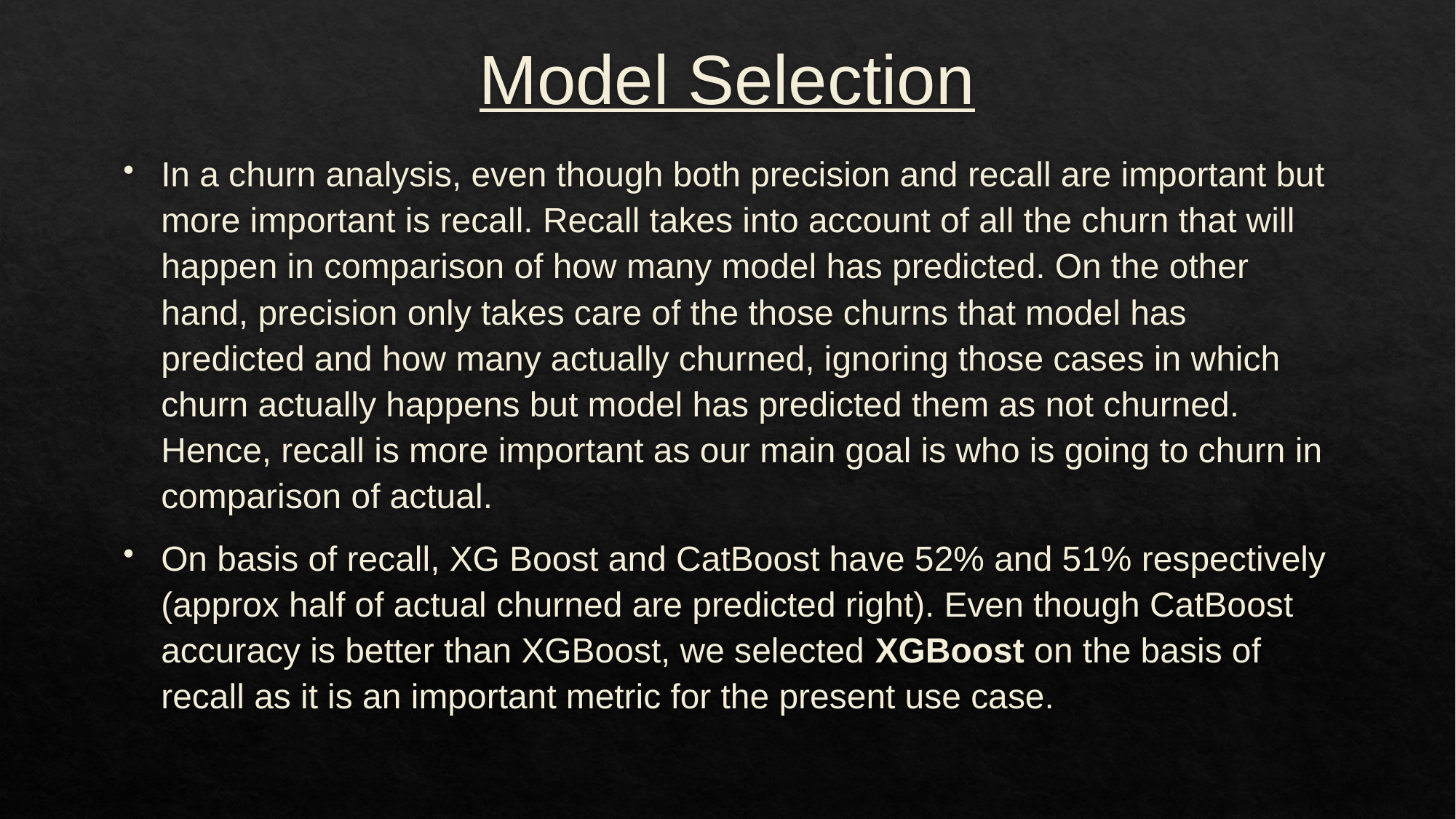

# Model Selection
In a churn analysis, even though both precision and recall are important but more important is recall. Recall takes into account of all the churn that will happen in comparison of how many model has predicted. On the other hand, precision only takes care of the those churns that model has predicted and how many actually churned, ignoring those cases in which churn actually happens but model has predicted them as not churned. Hence, recall is more important as our main goal is who is going to churn in comparison of actual.
On basis of recall, XG Boost and CatBoost have 52% and 51% respectively (approx half of actual churned are predicted right). Even though CatBoost accuracy is better than XGBoost, we selected XGBoost on the basis of recall as it is an important metric for the present use case.